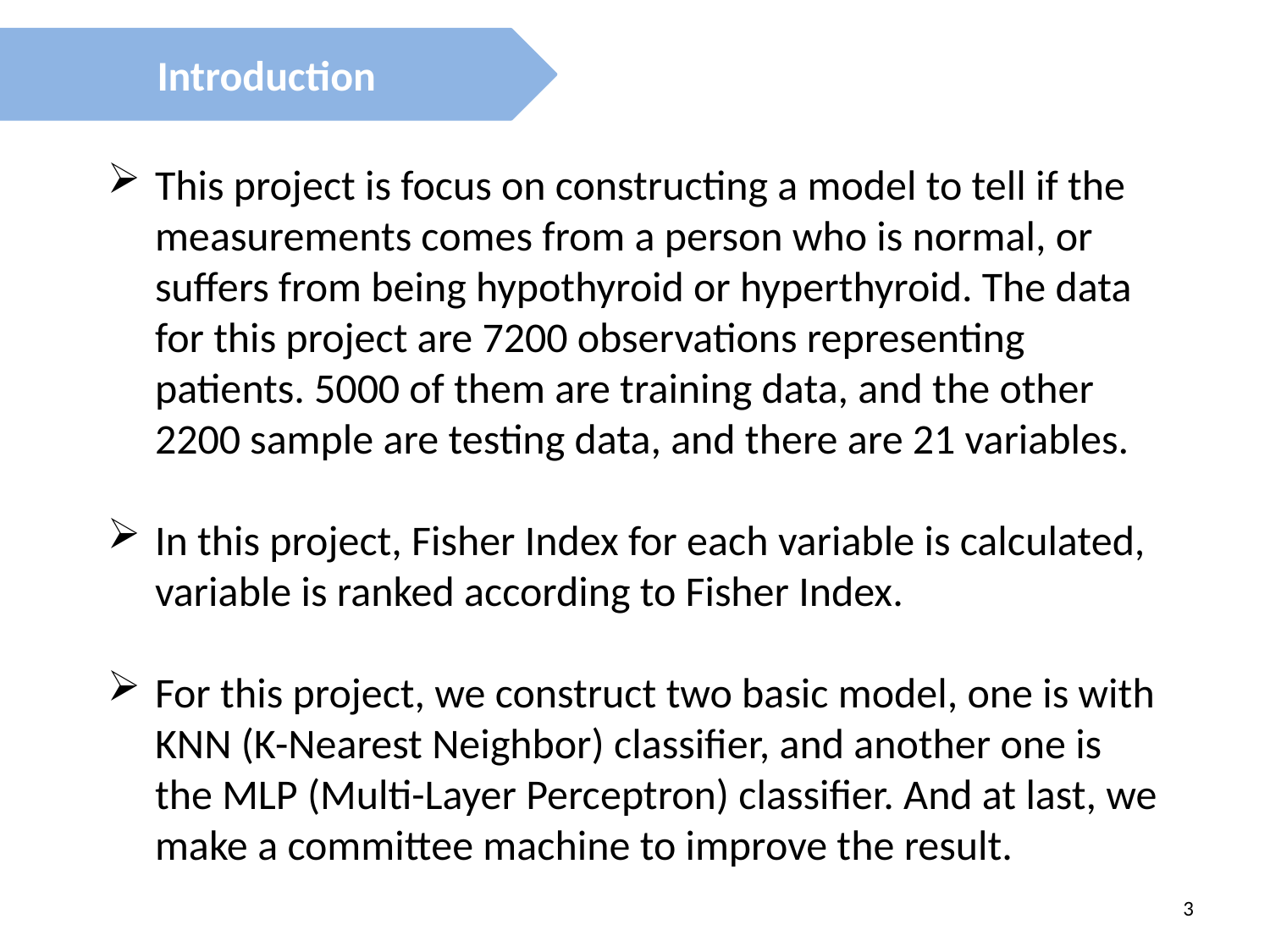

Introduction
This project is focus on constructing a model to tell if the measurements comes from a person who is normal, or suffers from being hypothyroid or hyperthyroid. The data for this project are 7200 observations representing patients. 5000 of them are training data, and the other 2200 sample are testing data, and there are 21 variables.

In this project, Fisher Index for each variable is calculated, variable is ranked according to Fisher Index.

For this project, we construct two basic model, one is with KNN (K-Nearest Neighbor) classifier, and another one is the MLP (Multi-Layer Perceptron) classifier. And at last, we make a committee machine to improve the result.
3